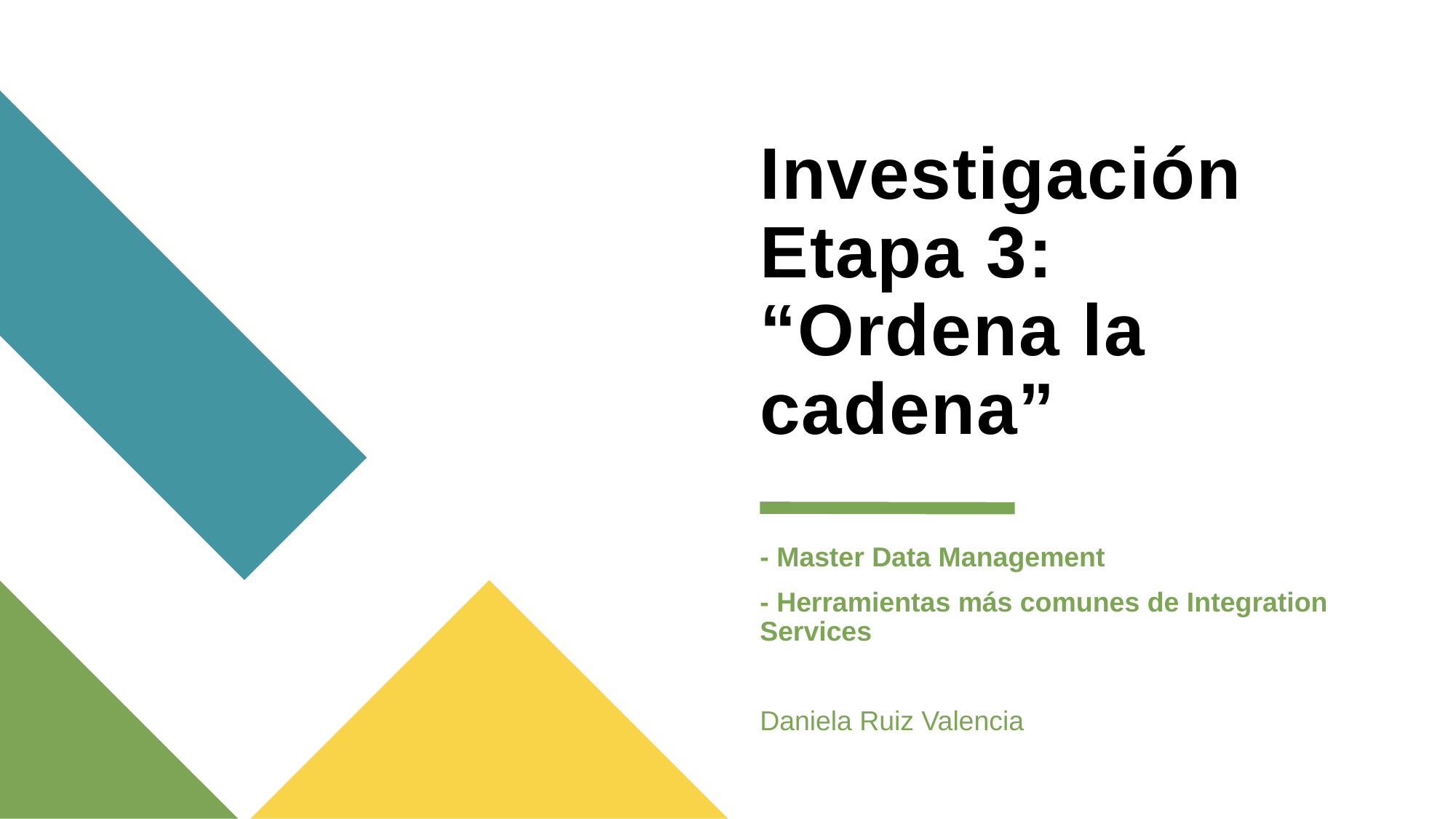

# Investigación Etapa 3: “Ordena la cadena”
- Master Data Management
- Herramientas más comunes de Integration Services

Daniela Ruiz Valencia